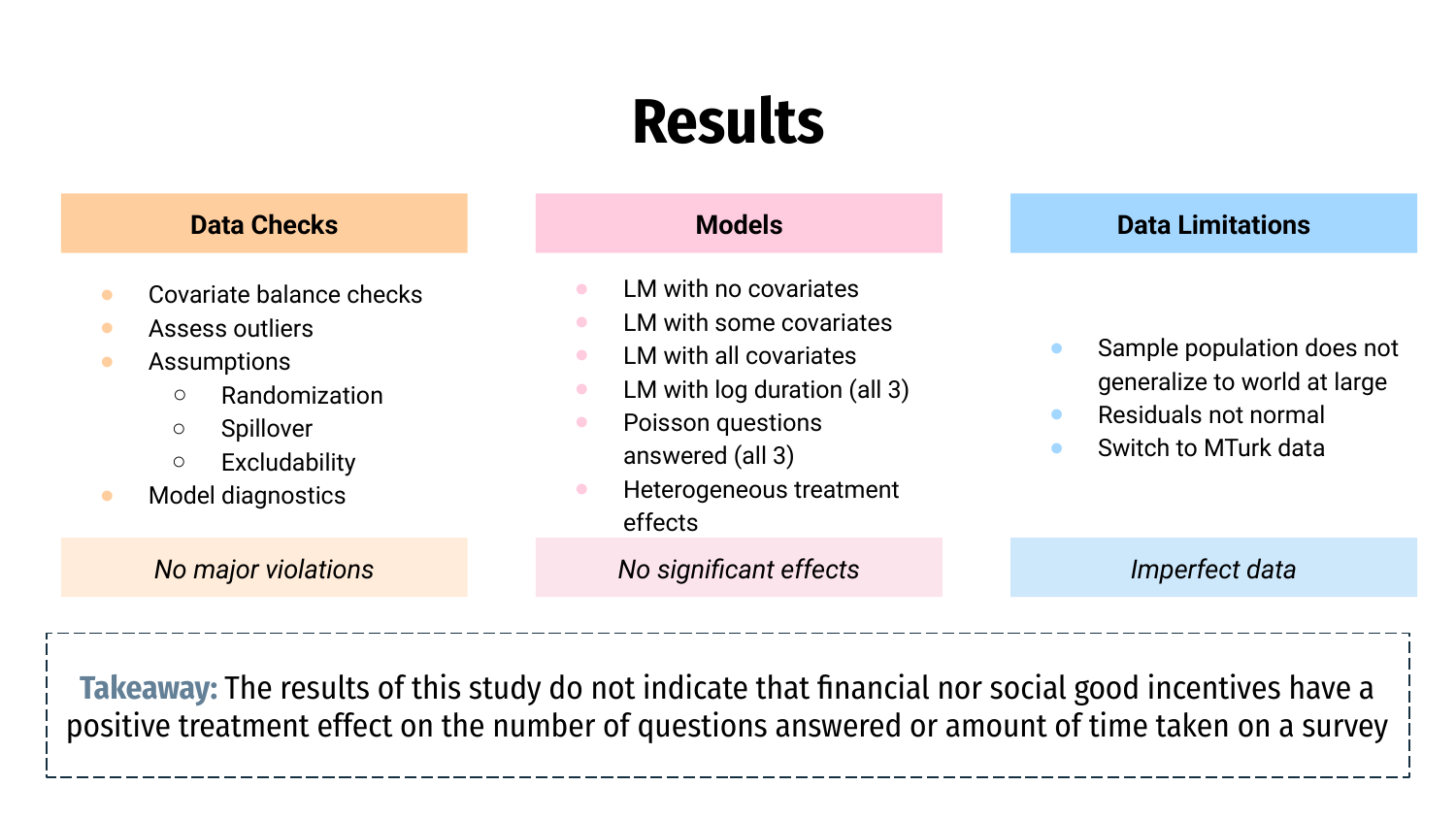

# Results
Data Limitations
Models
Data Checks
LM with no covariates
LM with some covariates
LM with all covariates
LM with log duration (all 3)
Poisson questions answered (all 3)
Heterogeneous treatment effects
Covariate balance checks
Assess outliers
Assumptions
Randomization
Spillover
Excludability
Model diagnostics
Sample population does not generalize to world at large
Residuals not normal
Switch to MTurk data

Imperfect data
No significant effects
No major violations
Takeaway: The results of this study do not indicate that financial nor social good incentives have a positive treatment effect on the number of questions answered or amount of time taken on a survey